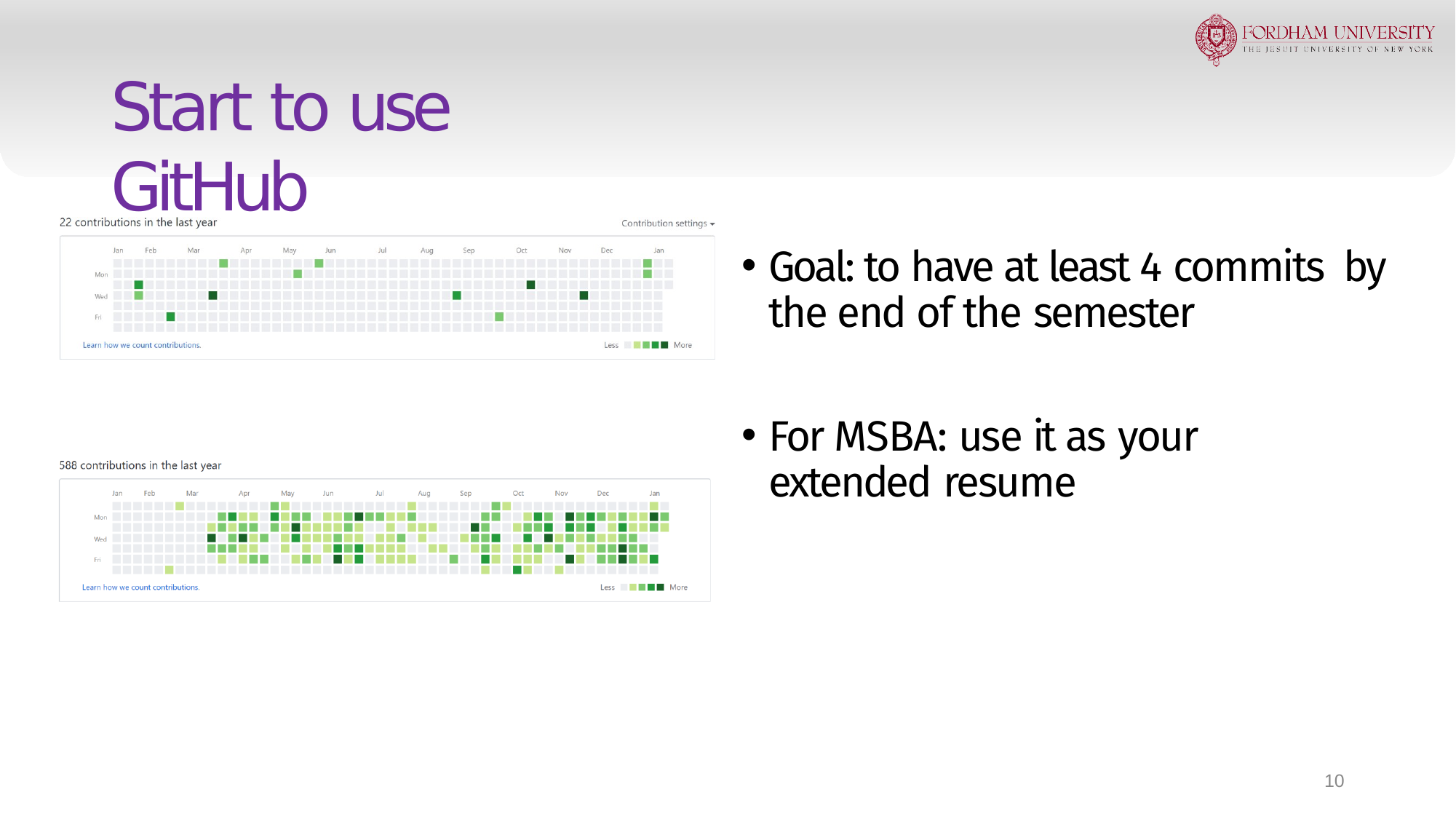

# Start to use GitHub

Goal: to have at least 4 commits  by the end of the semester

For MSBA: use it as your  extended resume

10